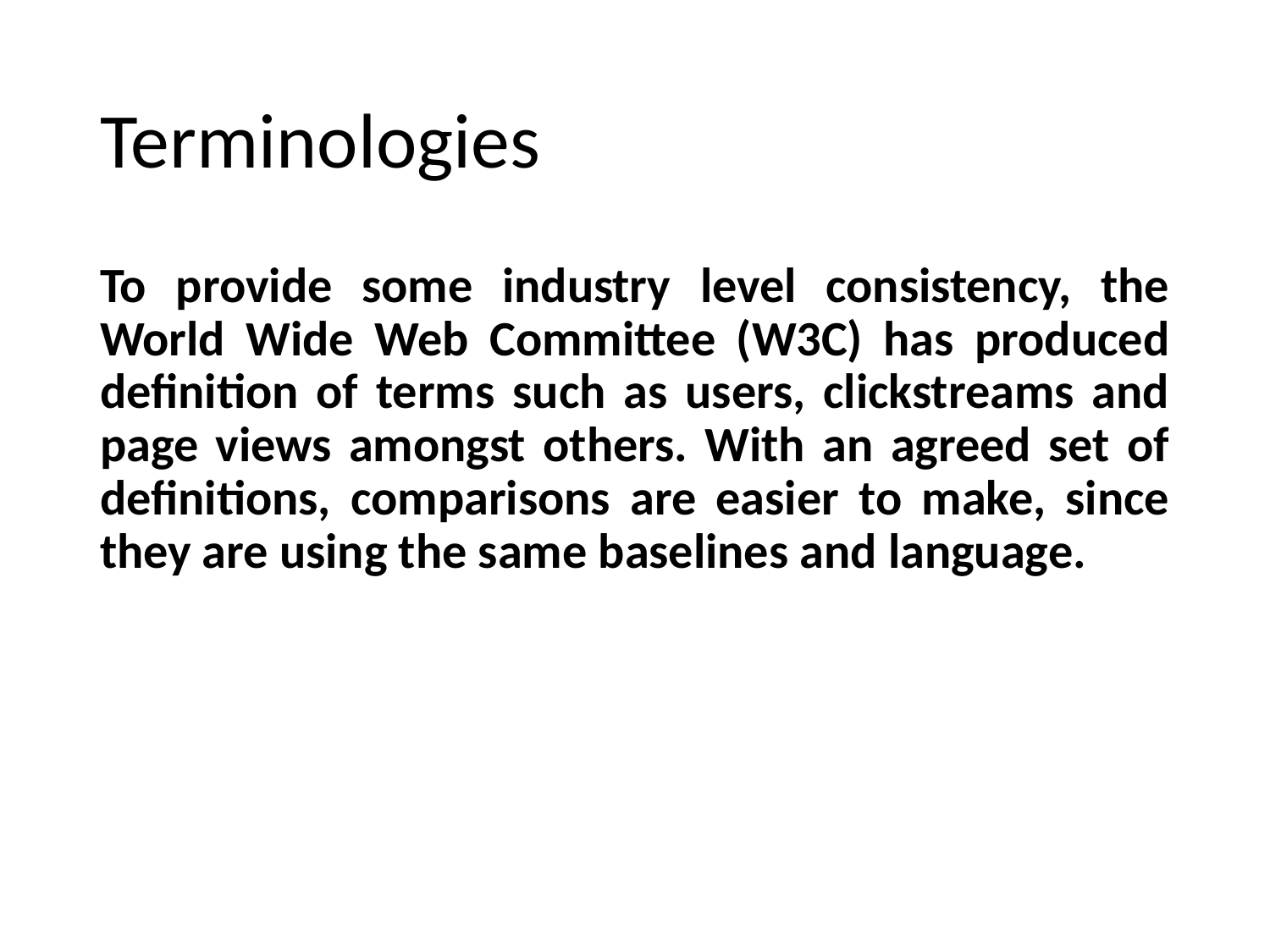

# Terminologies
To provide some industry level consistency, the World Wide Web Committee (W3C) has produced definition of terms such as users, clickstreams and page views amongst others. With an agreed set of definitions, comparisons are easier to make, since they are using the same baselines and language.